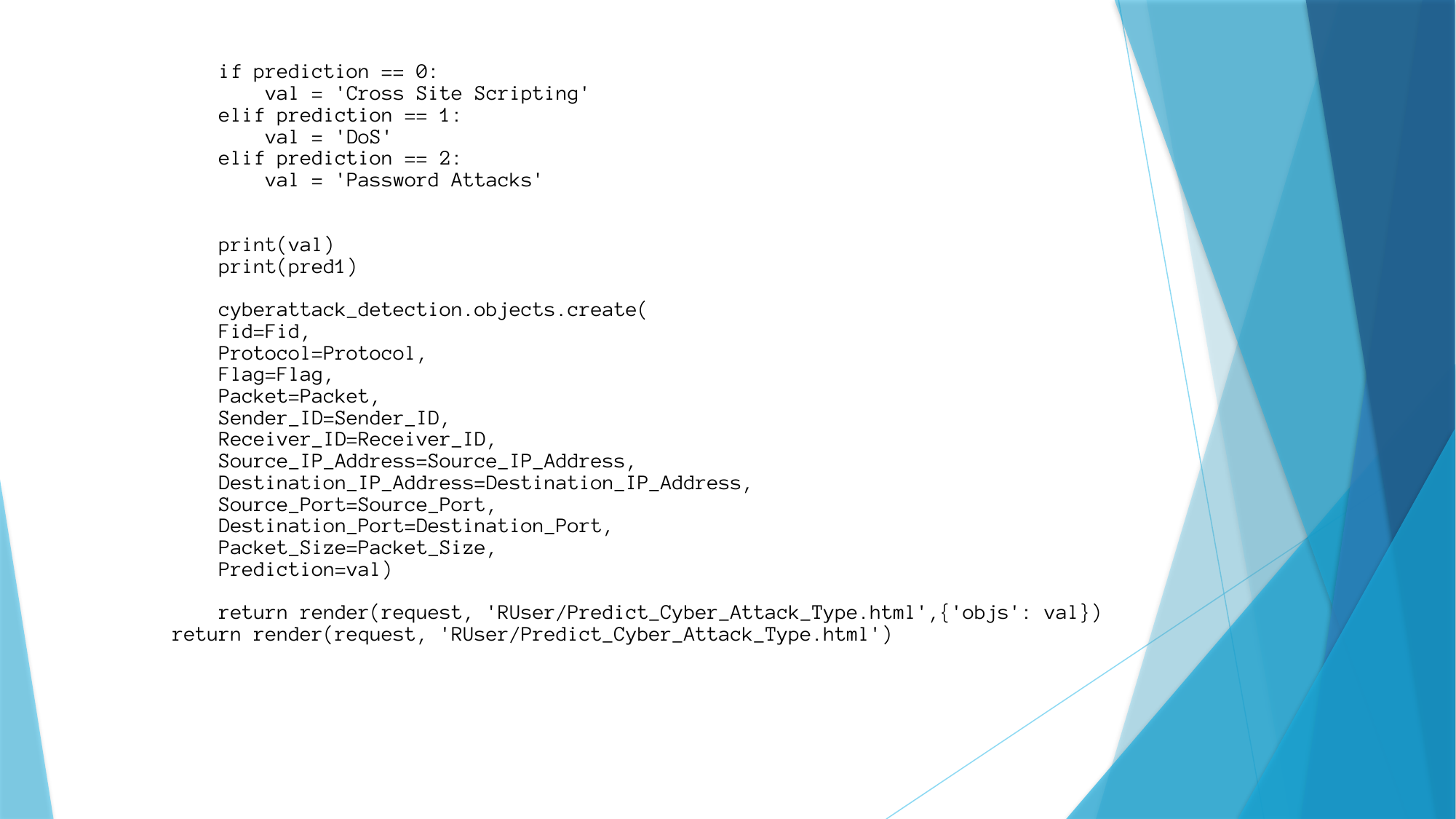

if prediction == 0:
            val = 'Cross Site Scripting'
        elif prediction == 1:
            val = 'DoS'
        elif prediction == 2:
            val = 'Password Attacks'
        print(val)
        print(pred1)
        cyberattack_detection.objects.create(
        Fid=Fid,
        Protocol=Protocol,
        Flag=Flag,
        Packet=Packet,
        Sender_ID=Sender_ID,
        Receiver_ID=Receiver_ID,
        Source_IP_Address=Source_IP_Address,
        Destination_IP_Address=Destination_IP_Address,
        Source_Port=Source_Port,
        Destination_Port=Destination_Port,
        Packet_Size=Packet_Size,
        Prediction=val)
        return render(request, 'RUser/Predict_Cyber_Attack_Type.html',{'objs': val})
    return render(request, 'RUser/Predict_Cyber_Attack_Type.html')